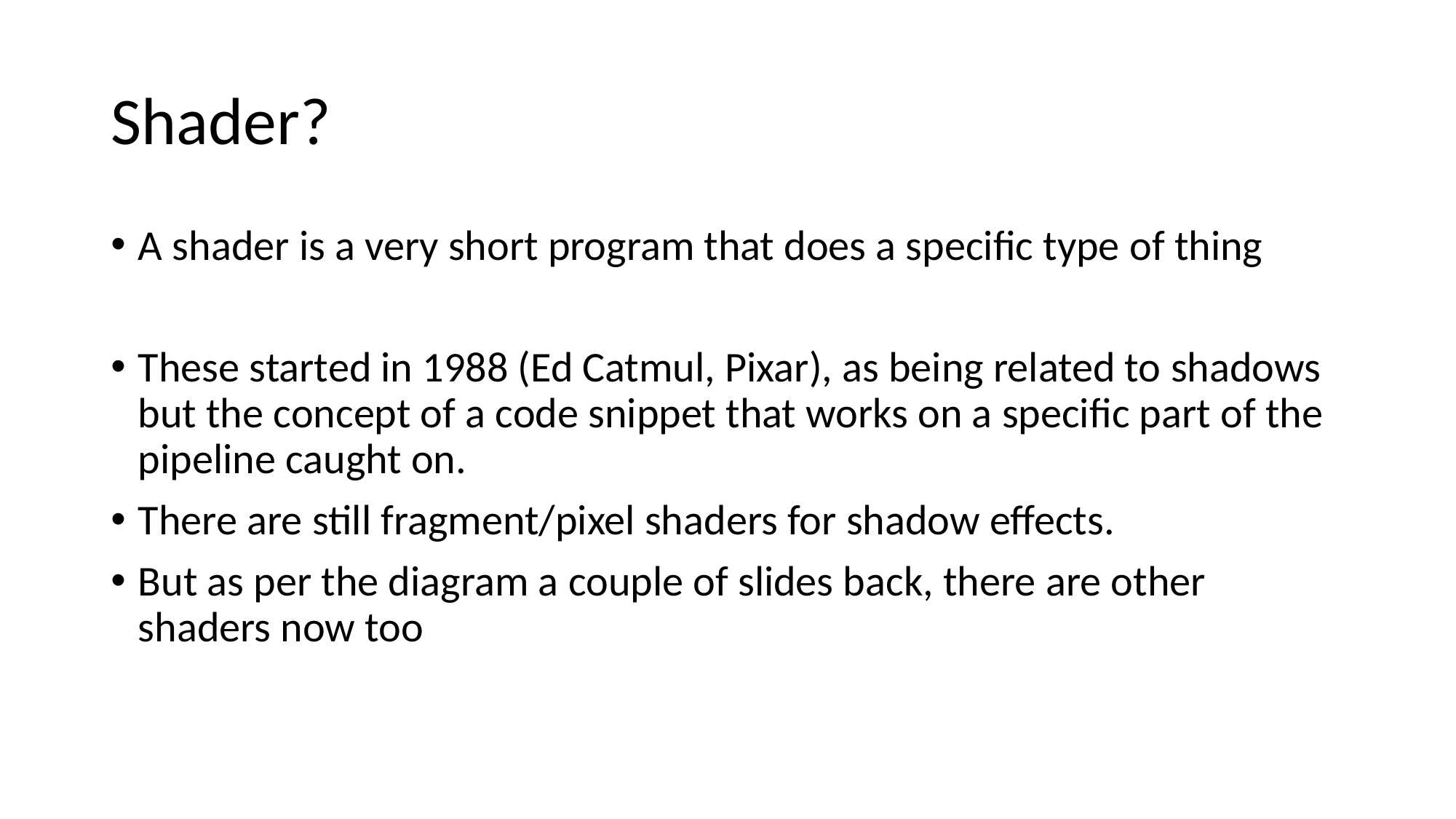

# Shader?
A shader is a very short program that does a specific type of thing

These started in 1988 (Ed Catmul, Pixar), as being related to shadows but the concept of a code snippet that works on a specific part of the pipeline caught on.
There are still fragment/pixel shaders for shadow effects.
But as per the diagram a couple of slides back, there are other shaders now too